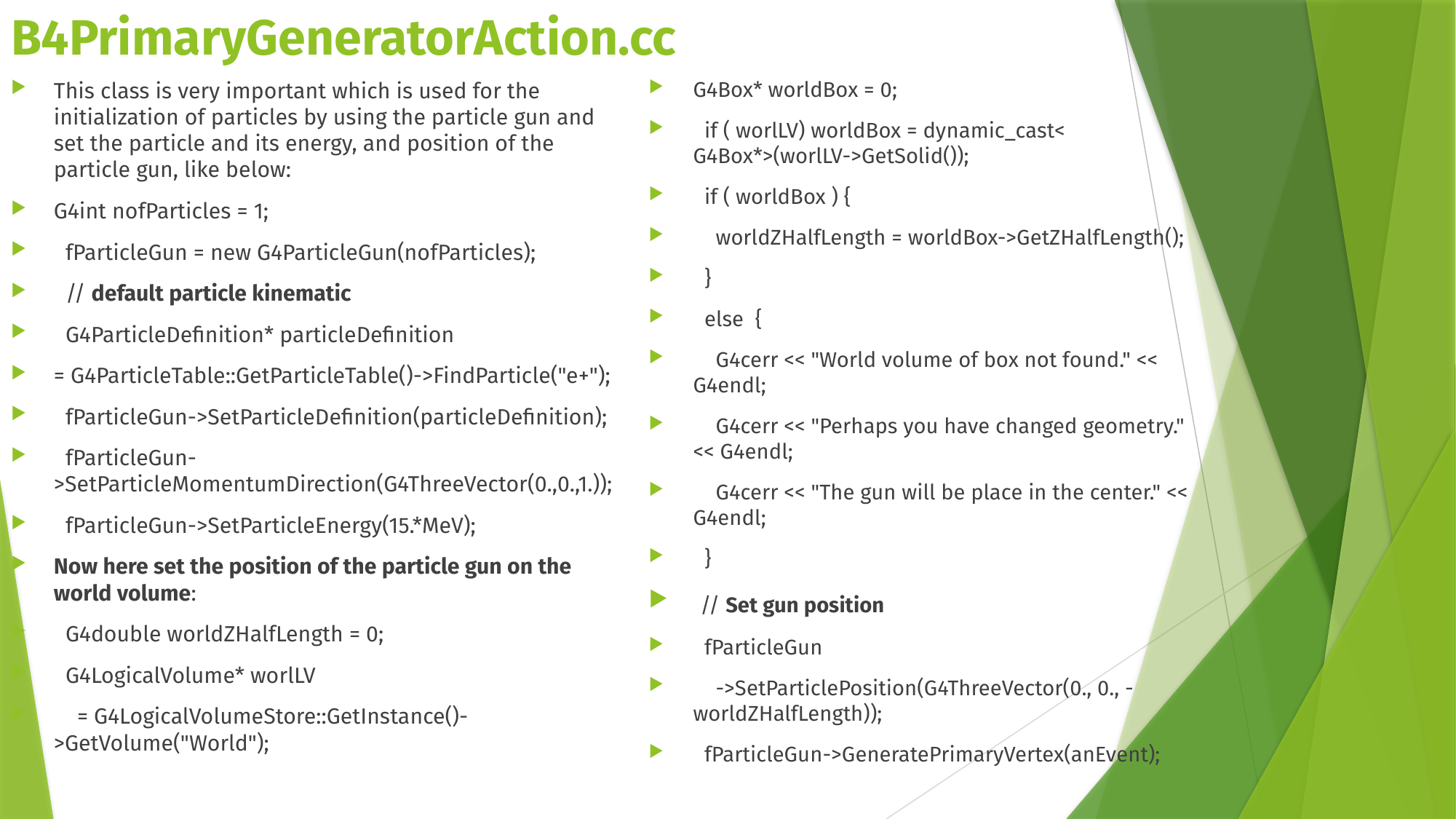

# B4PrimaryGeneratorAction.cc
G4Box* worldBox = 0;
  if ( worlLV) worldBox = dynamic_cast< G4Box*>(worlLV->GetSolid());
  if ( worldBox ) {
    worldZHalfLength = worldBox->GetZHalfLength();
  }
  else  {
    G4cerr << "World volume of box not found." << G4endl;
    G4cerr << "Perhaps you have changed geometry." << G4endl;
    G4cerr << "The gun will be place in the center." << G4endl;
  }
 // Set gun position
  fParticleGun
    ->SetParticlePosition(G4ThreeVector(0., 0., -worldZHalfLength));
  fParticleGun->GeneratePrimaryVertex(anEvent);
This class is very important which is used for the initialization of particles by using the particle gun and set the particle and its energy, and position of the particle gun, like below:
G4int nofParticles = 1;
  fParticleGun = new G4ParticleGun(nofParticles);
  // default particle kinematic
  G4ParticleDefinition* particleDefinition
= G4ParticleTable::GetParticleTable()->FindParticle("e+");
  fParticleGun->SetParticleDefinition(particleDefinition);
  fParticleGun->SetParticleMomentumDirection(G4ThreeVector(0.,0.,1.));
  fParticleGun->SetParticleEnergy(15.*MeV);
Now here set the position of the particle gun on the world volume:
  G4double worldZHalfLength = 0;
  G4LogicalVolume* worlLV
    = G4LogicalVolumeStore::GetInstance()->GetVolume("World");